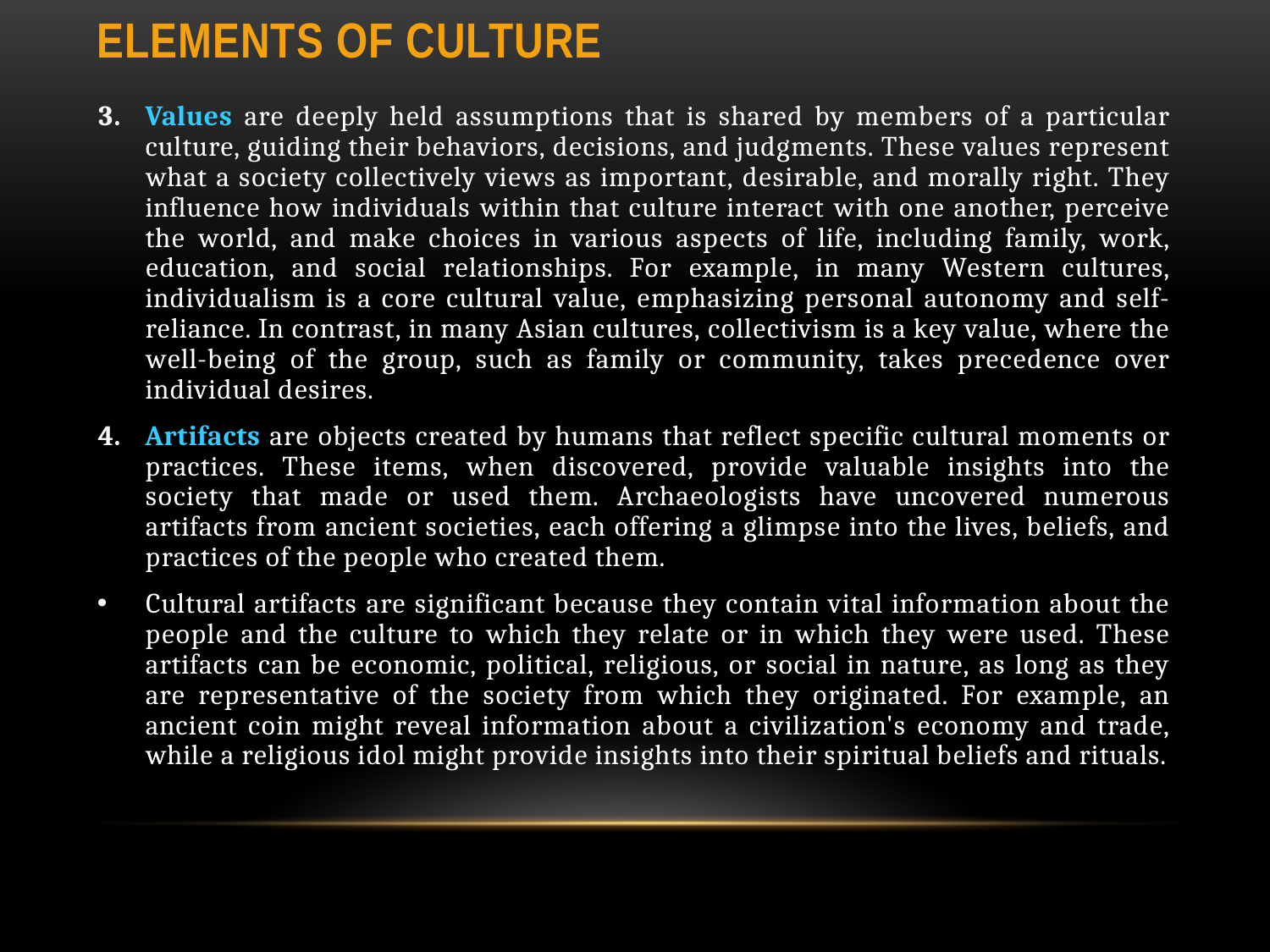

# Elements of culture
Values are deeply held assumptions that is shared by members of a particular culture, guiding their behaviors, decisions, and judgments. These values represent what a society collectively views as important, desirable, and morally right. They influence how individuals within that culture interact with one another, perceive the world, and make choices in various aspects of life, including family, work, education, and social relationships. For example, in many Western cultures, individualism is a core cultural value, emphasizing personal autonomy and self-reliance. In contrast, in many Asian cultures, collectivism is a key value, where the well-being of the group, such as family or community, takes precedence over individual desires.
Artifacts are objects created by humans that reflect specific cultural moments or practices. These items, when discovered, provide valuable insights into the society that made or used them. Archaeologists have uncovered numerous artifacts from ancient societies, each offering a glimpse into the lives, beliefs, and practices of the people who created them.
Cultural artifacts are significant because they contain vital information about the people and the culture to which they relate or in which they were used. These artifacts can be economic, political, religious, or social in nature, as long as they are representative of the society from which they originated. For example, an ancient coin might reveal information about a civilization's economy and trade, while a religious idol might provide insights into their spiritual beliefs and rituals.